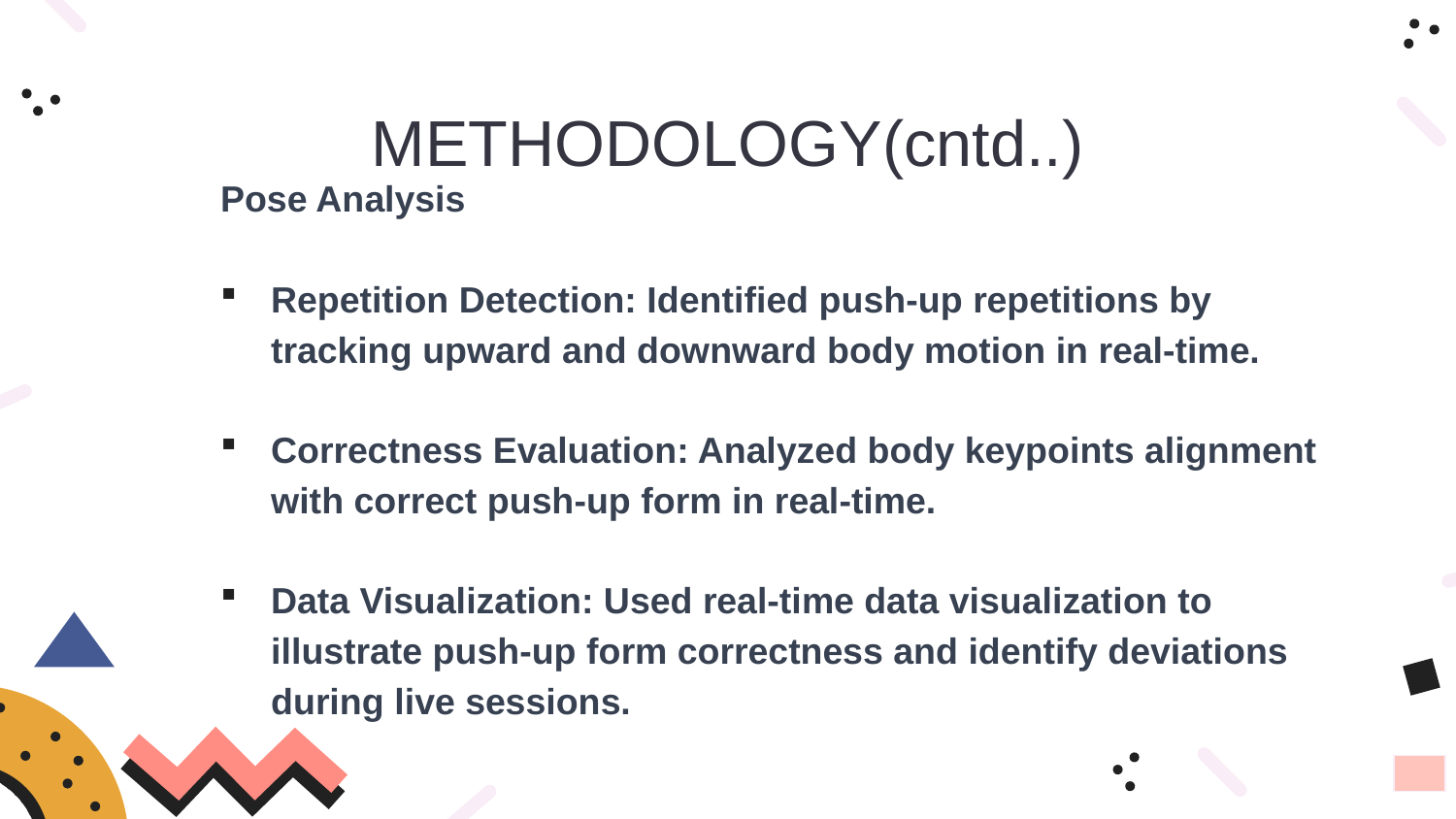

# METHODOLOGY(cntd..)
Pose Analysis

Repetition Detection: Identified push-up repetitions by tracking upward and downward body motion in real-time.

Correctness Evaluation: Analyzed body keypoints alignment with correct push-up form in real-time.

Data Visualization: Used real-time data visualization to illustrate push-up form correctness and identify deviations during live sessions.